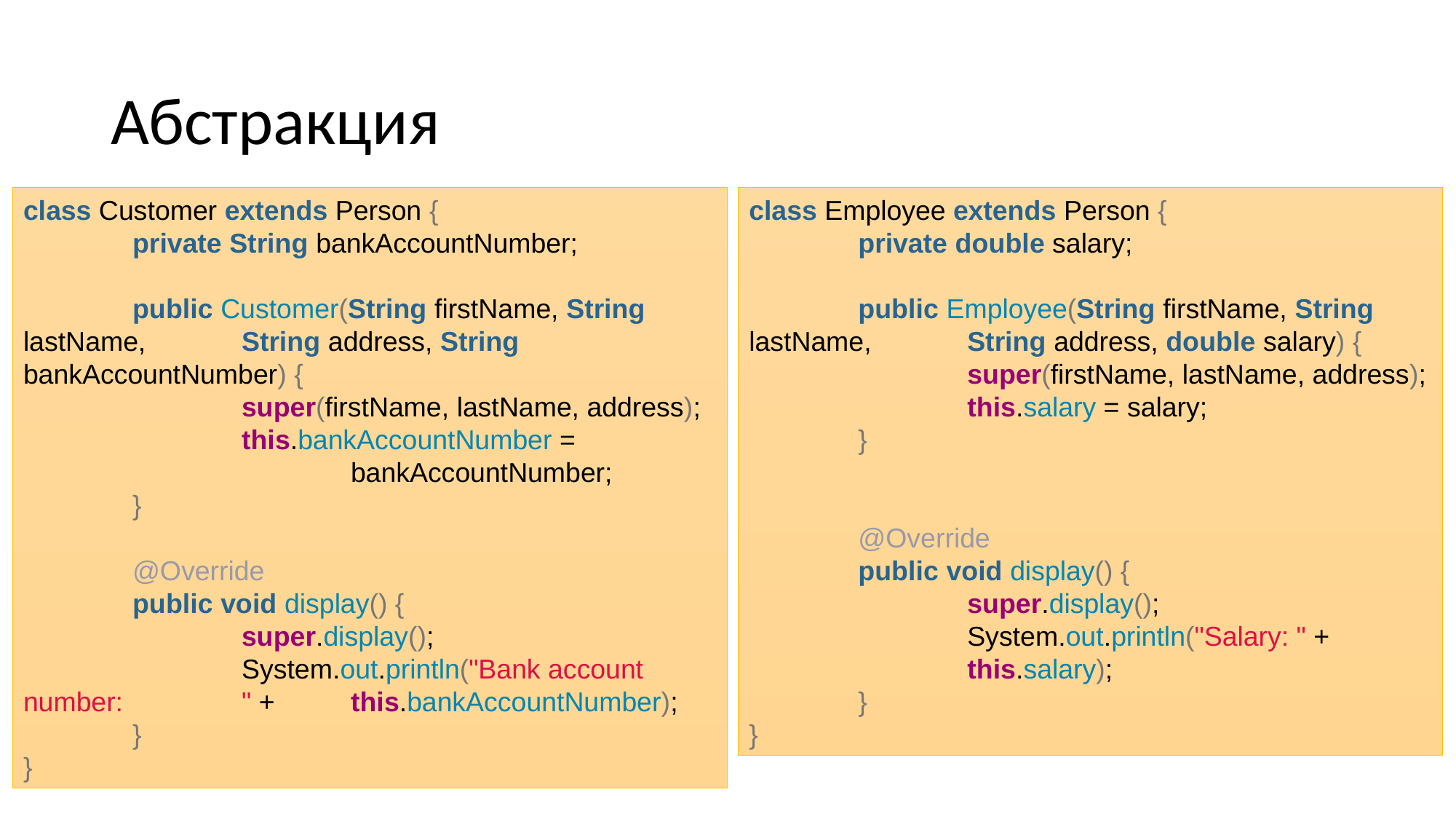

# Абстракция
class Customer extends Person {
	private String bankAccountNumber;

	public Customer(String firstName, String lastName, 	String address, String bankAccountNumber) {
		super(firstName, lastName, address);
		this.bankAccountNumber = 				bankAccountNumber;
	}

@Override
public void display() {
		super.display();
		System.out.println("Bank account number: 		" + 	this.bankAccountNumber);
	}
}
class Employee extends Person {
	private double salary;

	public Employee(String firstName, String lastName, 	String address, double salary) {
		super(firstName, lastName, address);
		this.salary = salary;
	}

	@Override
	public void display() {
		super.display();
		System.out.println("Salary: " + 			this.salary);
	}
}